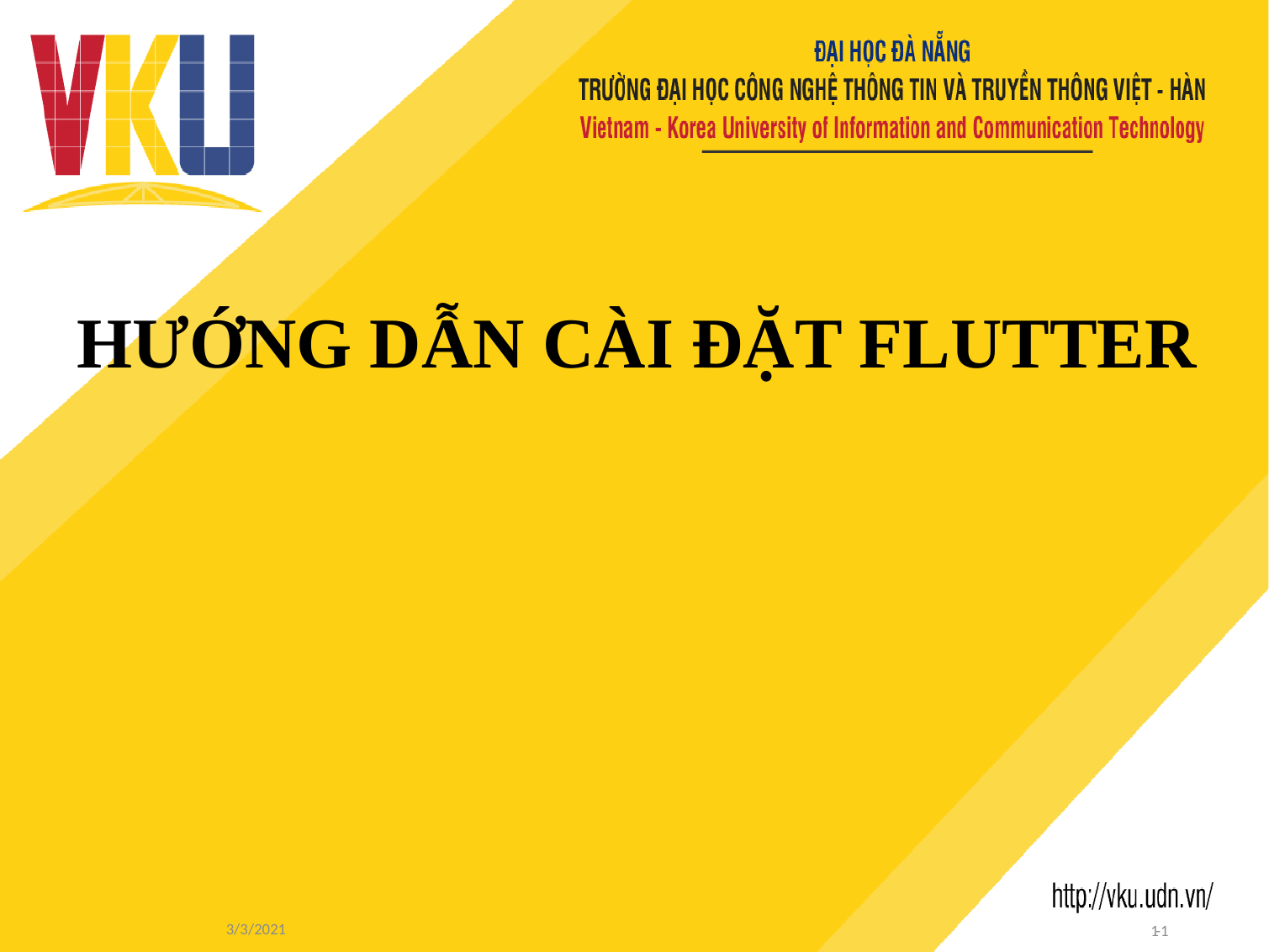

# HƯỚNG DẪN CÀI ĐẶT FLUTTER
3/3/2021
1-1